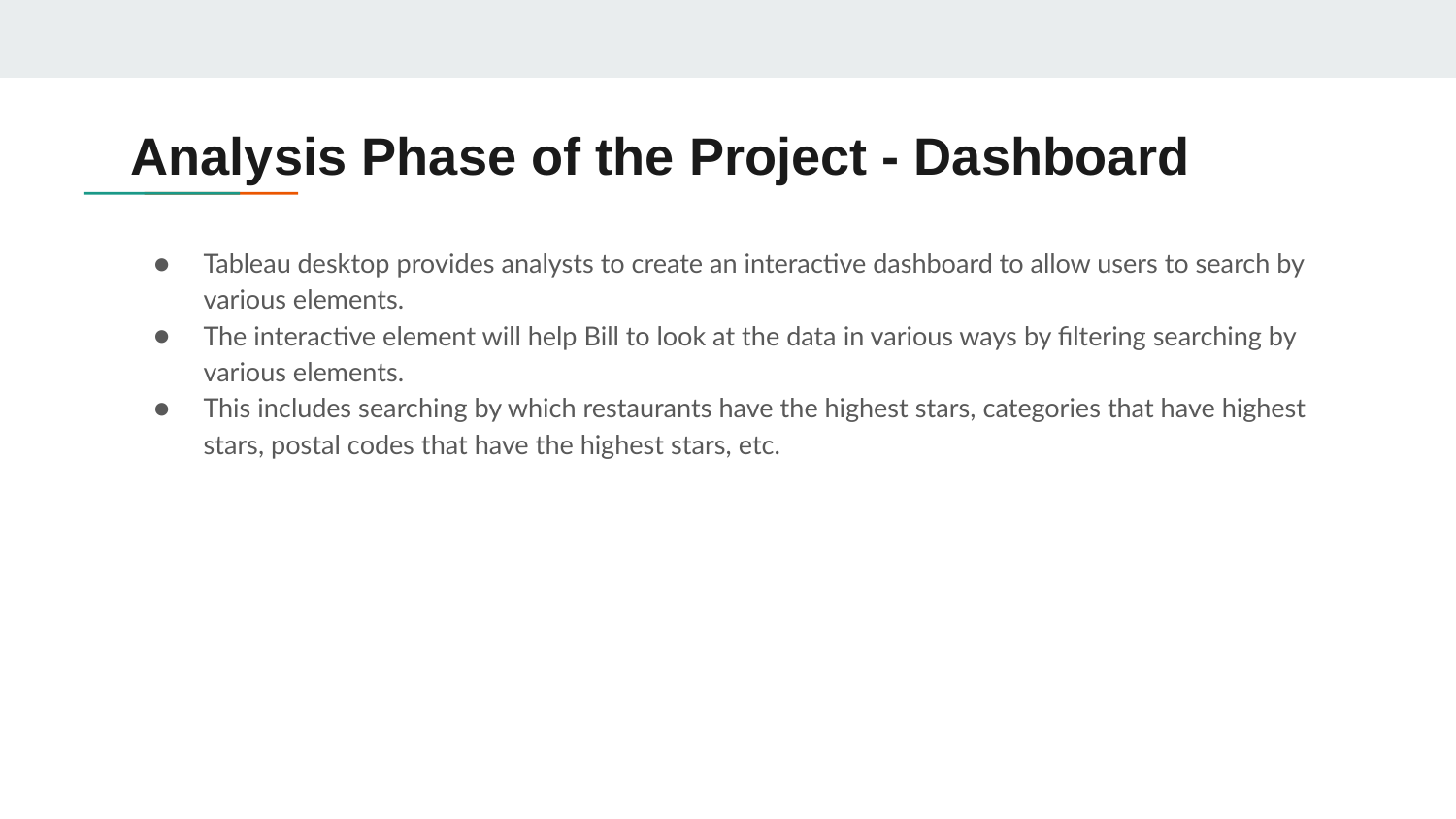

# Analysis Phase of the Project - Dashboard

Tableau desktop provides analysts to create an interactive dashboard to allow users to search by various elements.
The interactive element will help Bill to look at the data in various ways by filtering searching by various elements.
This includes searching by which restaurants have the highest stars, categories that have highest stars, postal codes that have the highest stars, etc.